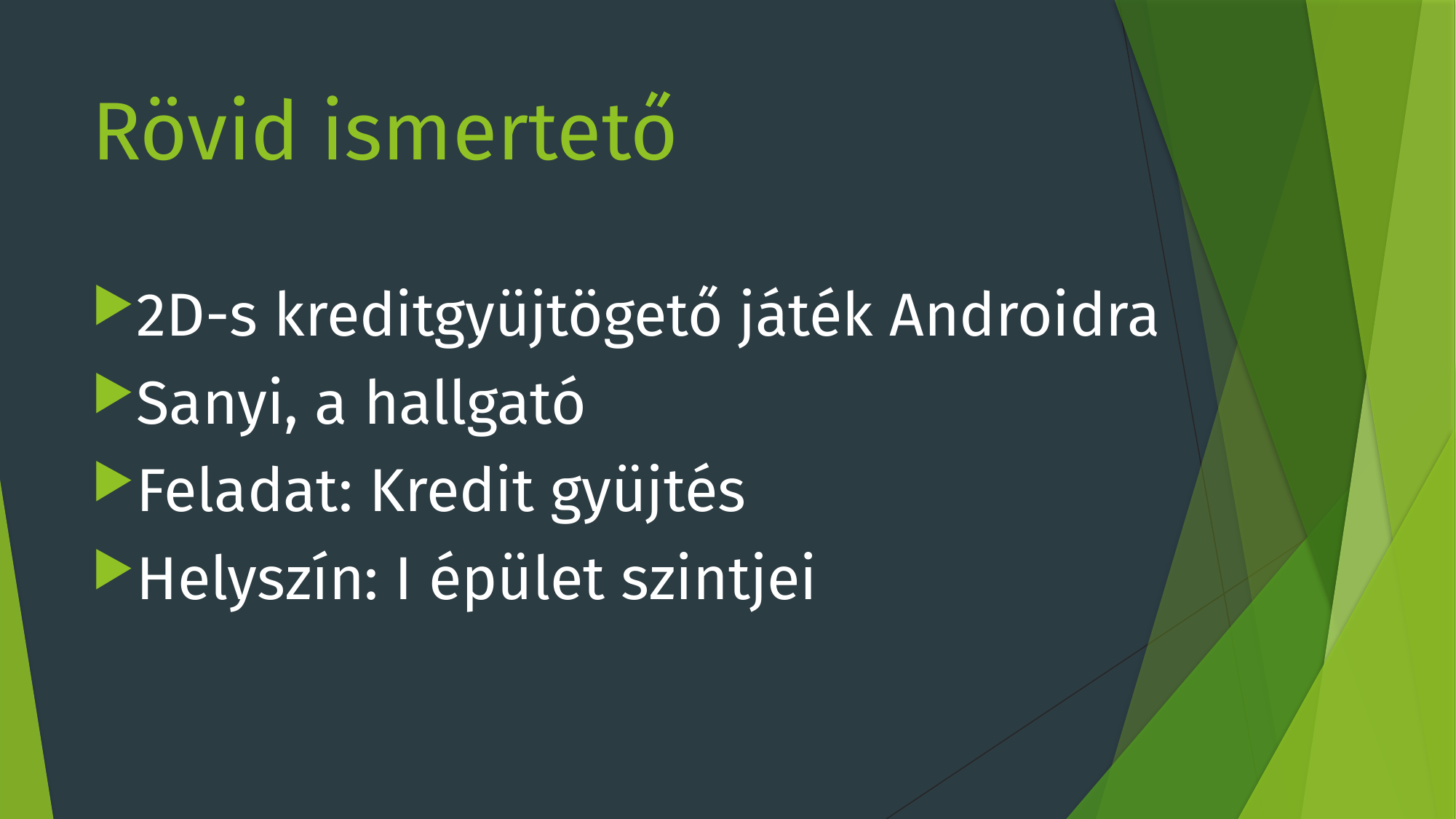

# Rövid ismertető
2D-s kreditgyüjtögető játék Androidra
Sanyi, a hallgató
Feladat: Kredit gyüjtés
Helyszín: I épület szintjei